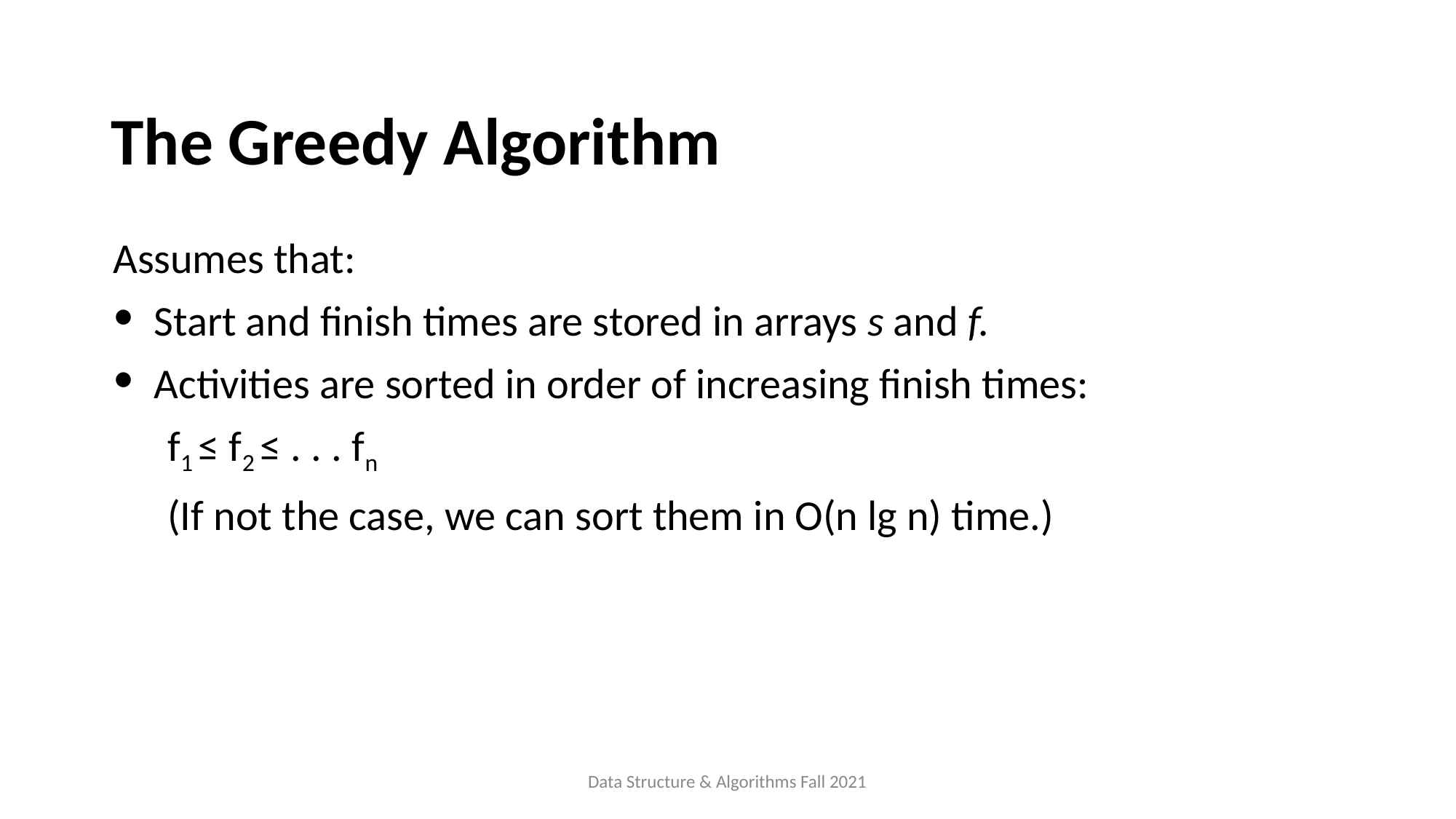

The Greedy Algorithm
Assumes that:
Start and finish times are stored in arrays s and f.
Activities are sorted in order of increasing finish times:
f1 ≤ f2 ≤ . . . fn
(If not the case, we can sort them in O(n lg n) time.)
Data Structure & Algorithms Fall 2021